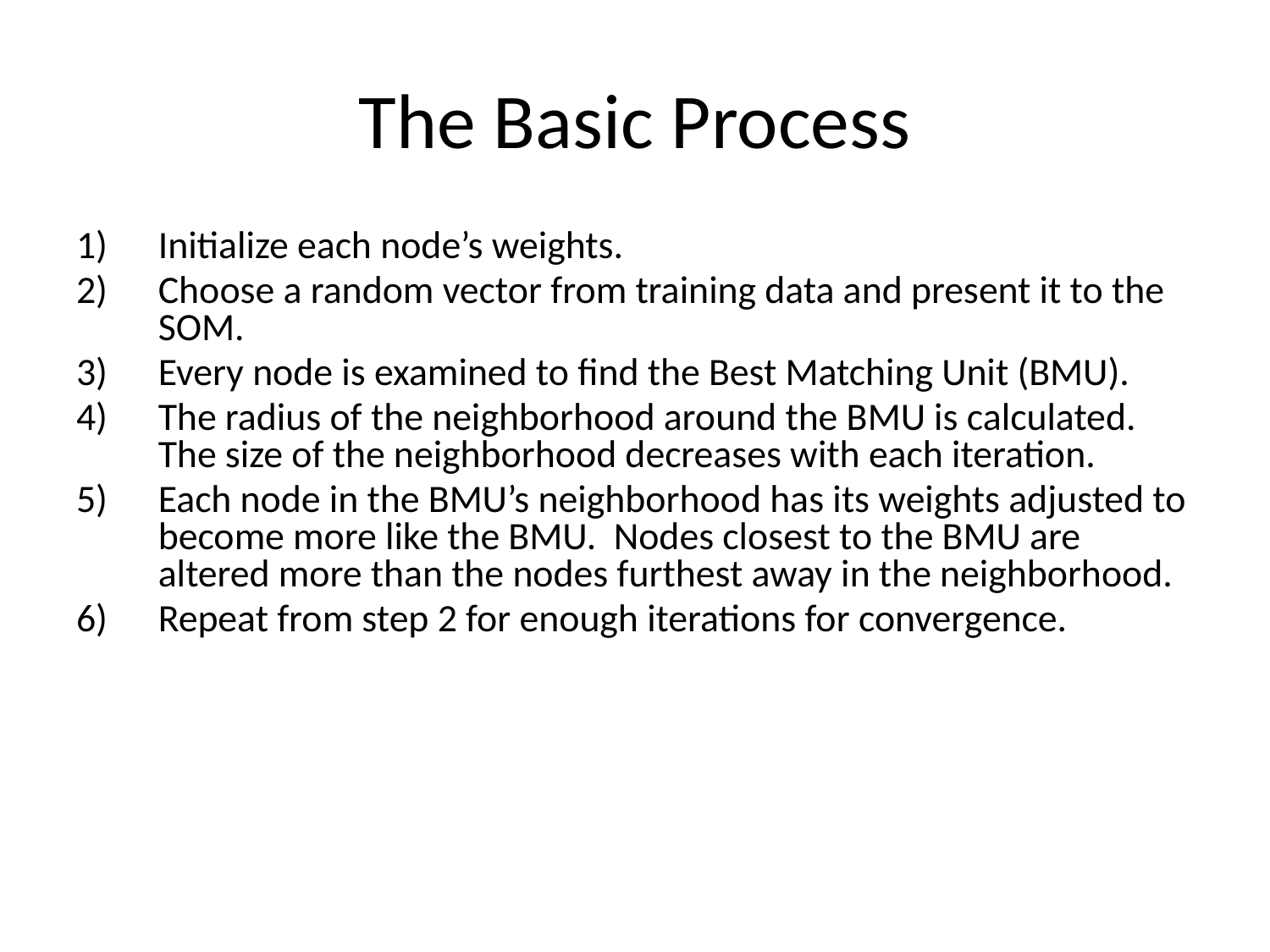

# The Basic Process
Initialize each node’s weights.
Choose a random vector from training data and present it to the SOM.
Every node is examined to find the Best Matching Unit (BMU).
The radius of the neighborhood around the BMU is calculated. The size of the neighborhood decreases with each iteration.
Each node in the BMU’s neighborhood has its weights adjusted to become more like the BMU.  Nodes closest to the BMU are altered more than the nodes furthest away in the neighborhood.
Repeat from step 2 for enough iterations for convergence.